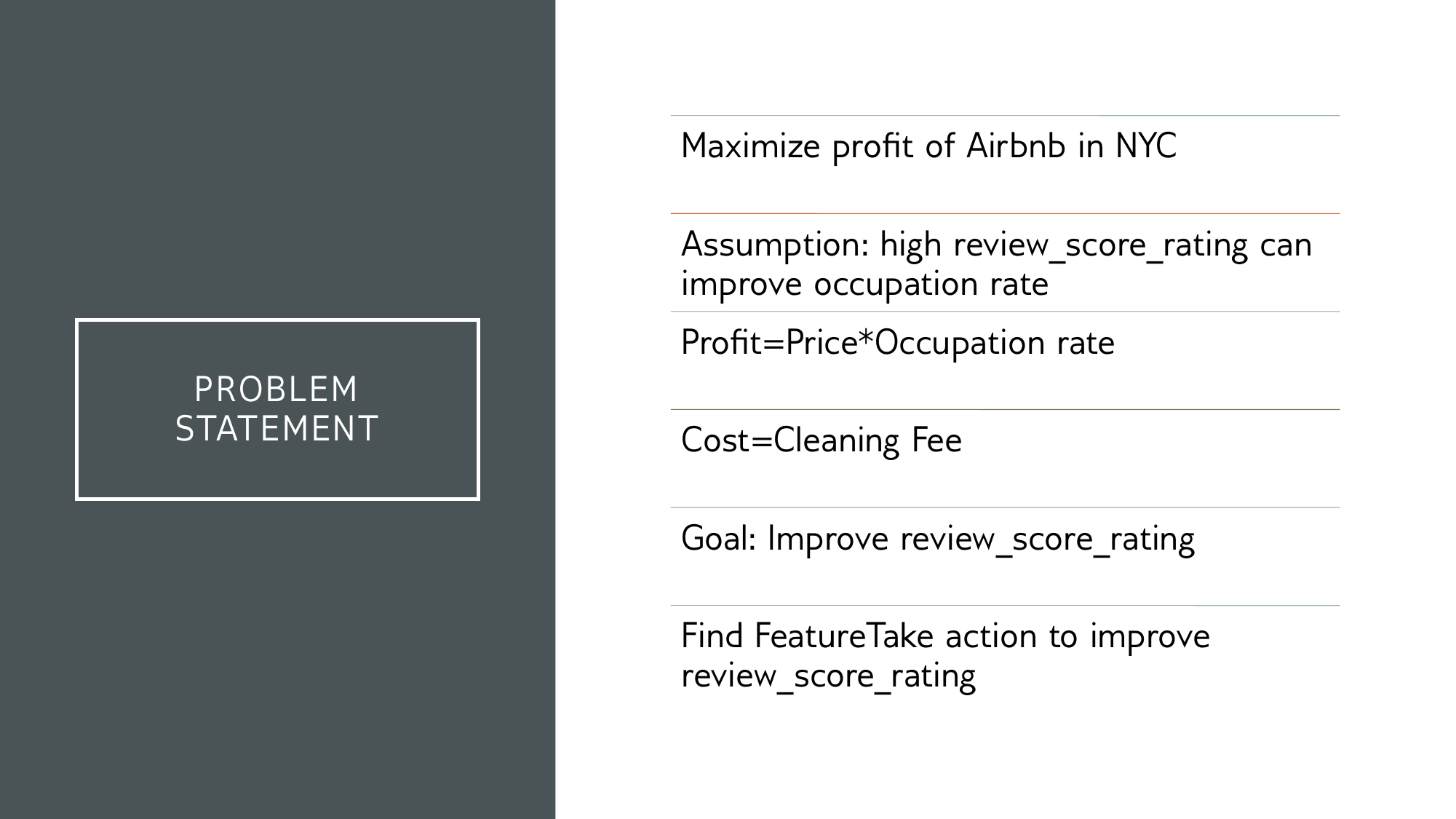

Maximize profit of Airbnb in NYC
Assumption: high review_score_rating can improve occupation rate
Profit=Price*Occupation rate
Cost=Cleaning Fee
Goal: Improve review_score_rating
Find FeatureTake action to improve review_score_rating
# Problem statement